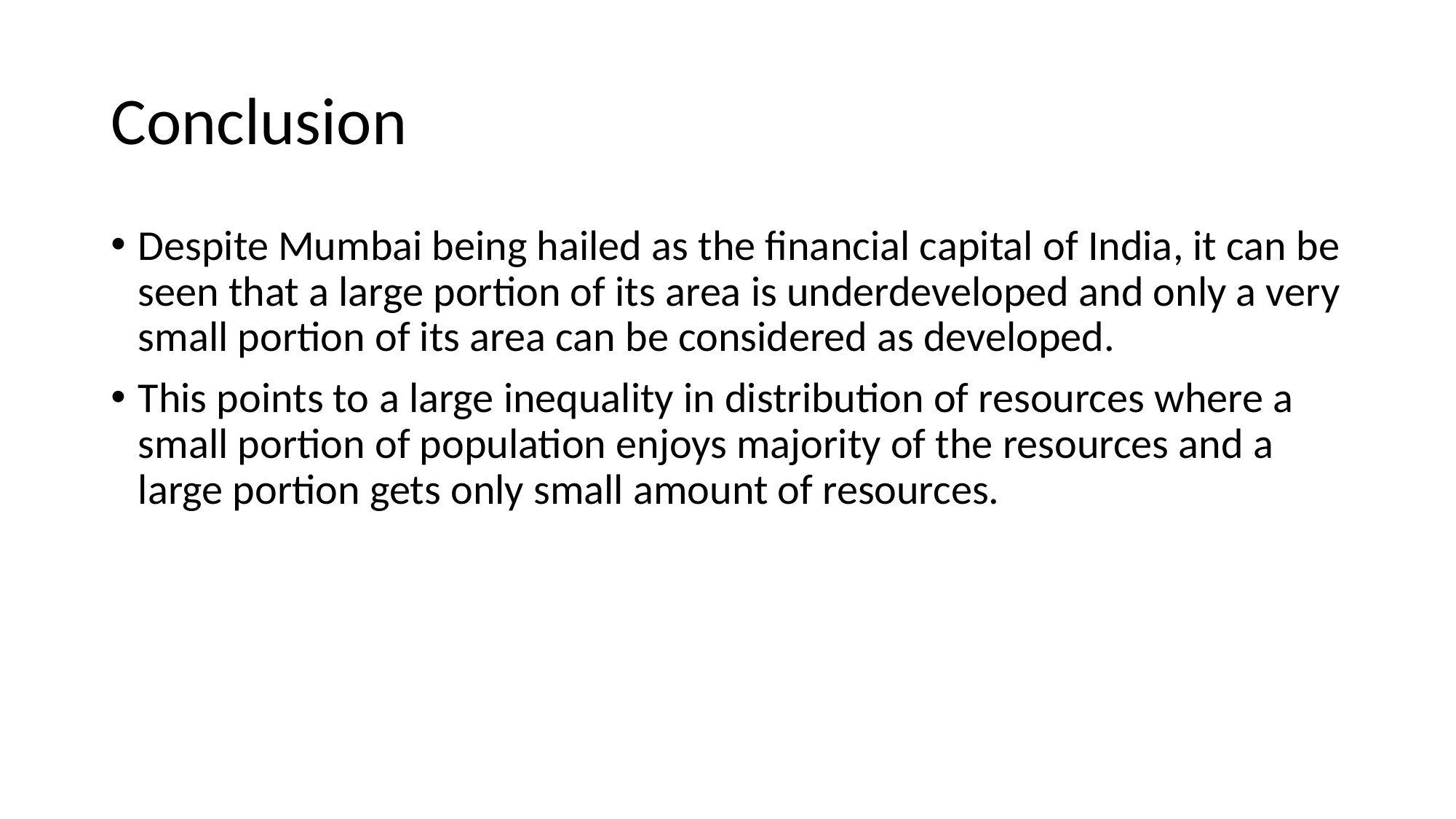

# Conclusion
Despite Mumbai being hailed as the financial capital of India, it can be seen that a large portion of its area is underdeveloped and only a very small portion of its area can be considered as developed.
This points to a large inequality in distribution of resources where a small portion of population enjoys majority of the resources and a large portion gets only small amount of resources.